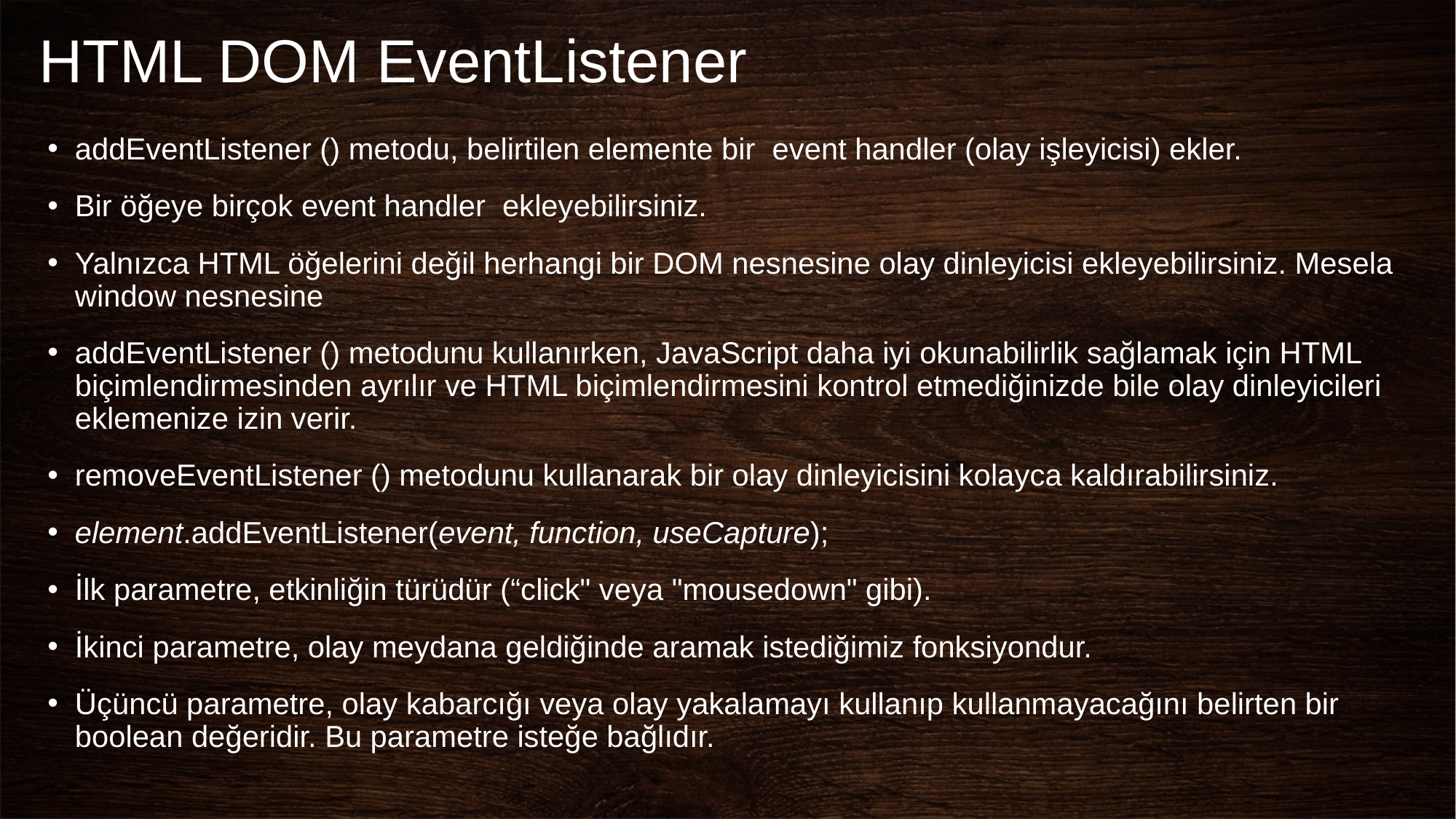

# HTML DOM EventListener
addEventListener () metodu, belirtilen elemente bir  event handler (olay işleyicisi) ekler.
Bir öğeye birçok event handler  ekleyebilirsiniz.
Yalnızca HTML öğelerini değil herhangi bir DOM nesnesine olay dinleyicisi ekleyebilirsiniz. Mesela window nesnesine
addEventListener () metodunu kullanırken, JavaScript daha iyi okunabilirlik sağlamak için HTML biçimlendirmesinden ayrılır ve HTML biçimlendirmesini kontrol etmediğinizde bile olay dinleyicileri eklemenize izin verir.
removeEventListener () metodunu kullanarak bir olay dinleyicisini kolayca kaldırabilirsiniz.
element.addEventListener(event, function, useCapture);
İlk parametre, etkinliğin türüdür (“click" veya "mousedown" gibi).
İkinci parametre, olay meydana geldiğinde aramak istediğimiz fonksiyondur.
Üçüncü parametre, olay kabarcığı veya olay yakalamayı kullanıp kullanmayacağını belirten bir boolean değeridir. Bu parametre isteğe bağlıdır.